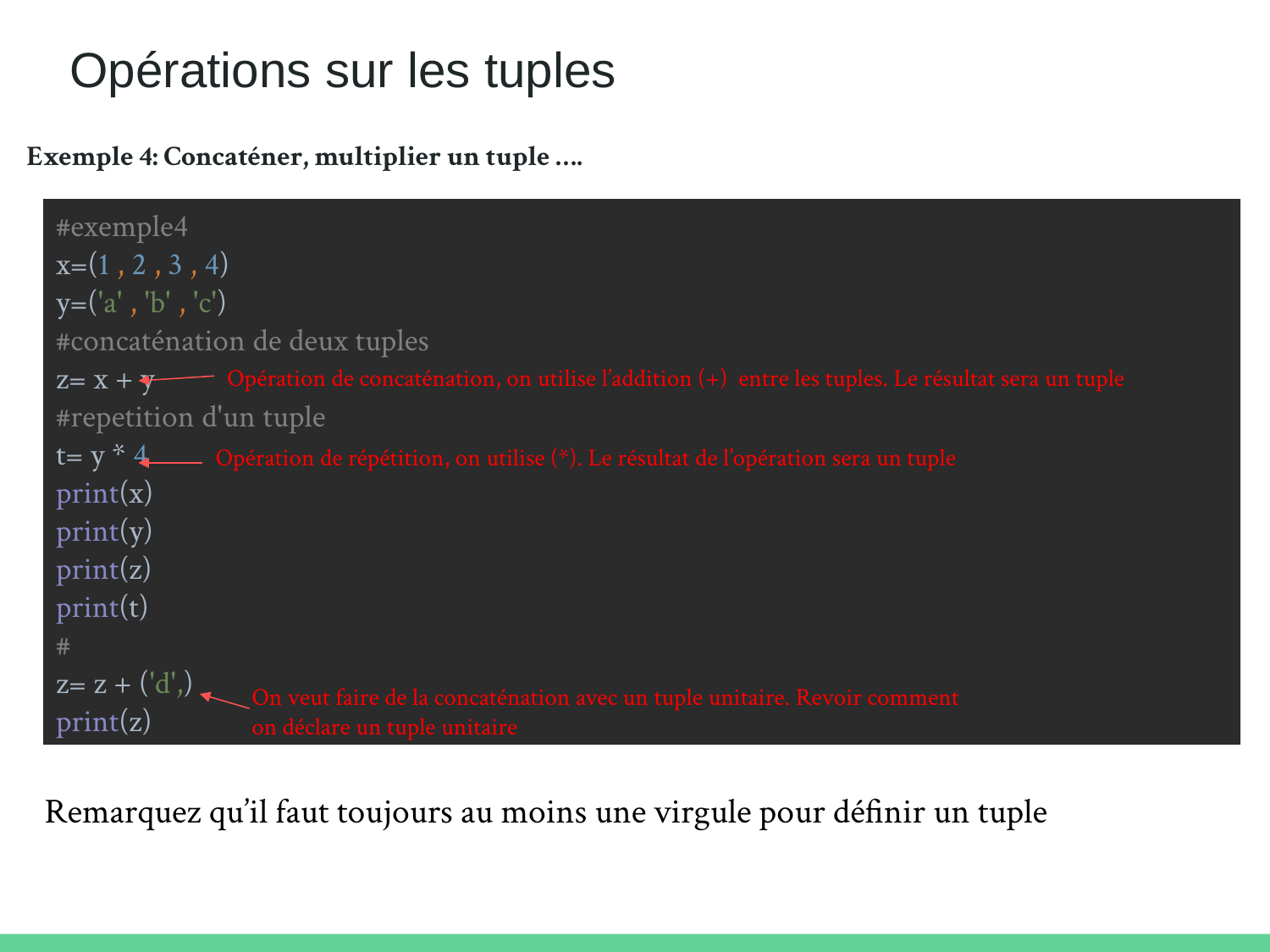

# Opérations sur les tuples
Exemple 4: Concaténer, multiplier un tuple ….
#exemple4
x=(1 , 2 , 3 , 4)
y=('a' , 'b' , 'c')
#concaténation de deux tuples
z= x + y
#repetition d'un tuple
t= y * 4
print(x)
print(y)
print(z)
print(t)
#
z= z + ('d',)
print(z)
Opération de concaténation, on utilise l’addition (+)  entre les tuples. Le résultat sera un tuple
Opération de répétition, on utilise (*). Le résultat de l’opération sera un tuple
On veut faire de la concaténation avec un tuple unitaire. Revoir comment on déclare un tuple unitaire
Remarquez qu’il faut toujours au moins une virgule pour définir un tuple